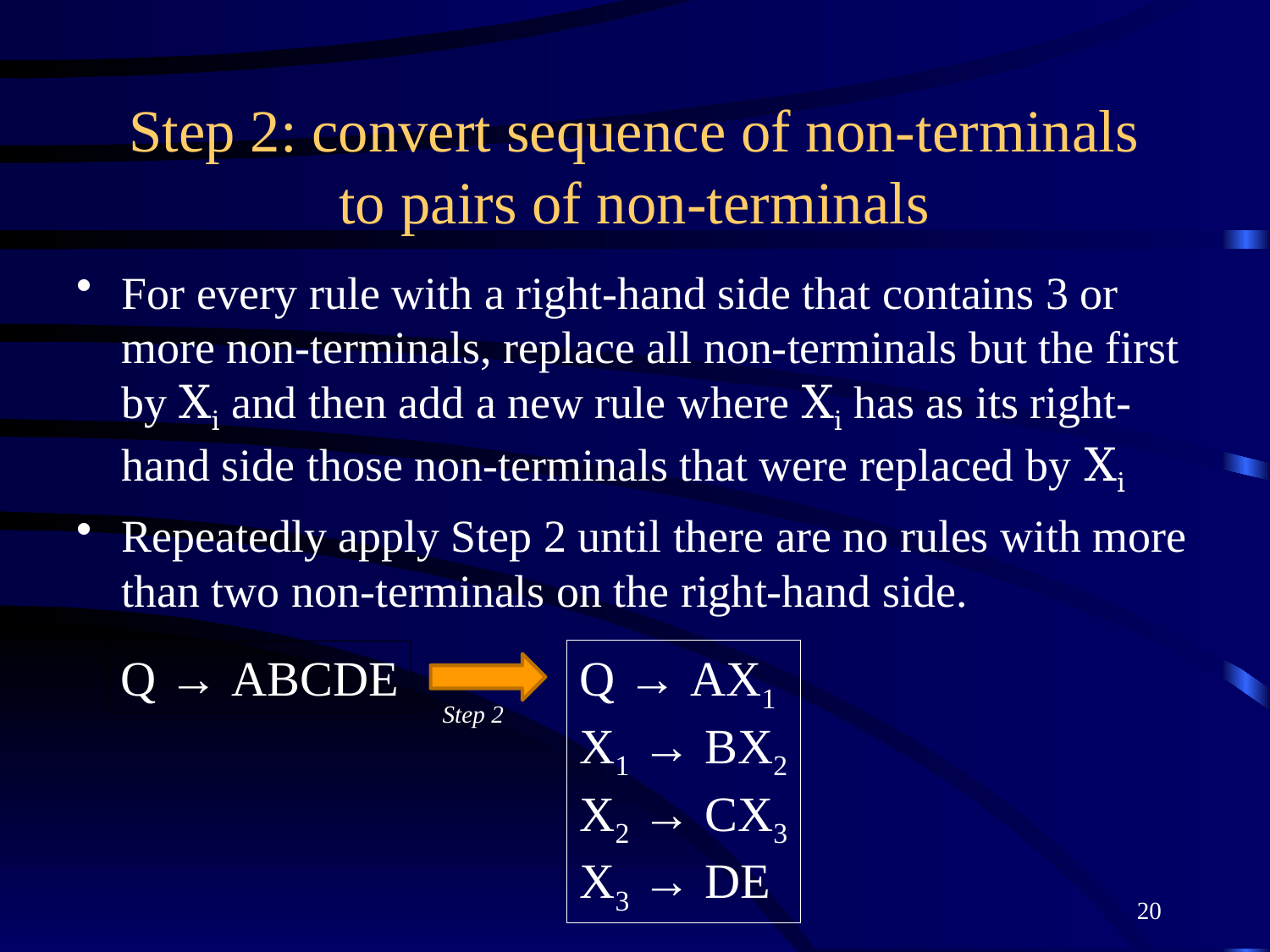

# Step 2: convert sequence of non-terminals to pairs of non-terminals
For every rule with a right-hand side that contains 3 or more non-terminals, replace all non-terminals but the first by Xi and then add a new rule where Xi has as its right-hand side those non-terminals that were replaced by Xi
Repeatedly apply Step 2 until there are no rules with more than two non-terminals on the right-hand side.

Q → AX1
X1 → BX2
X2 → CX3
X3 → DE
Q → ABCDE

Step 2
20